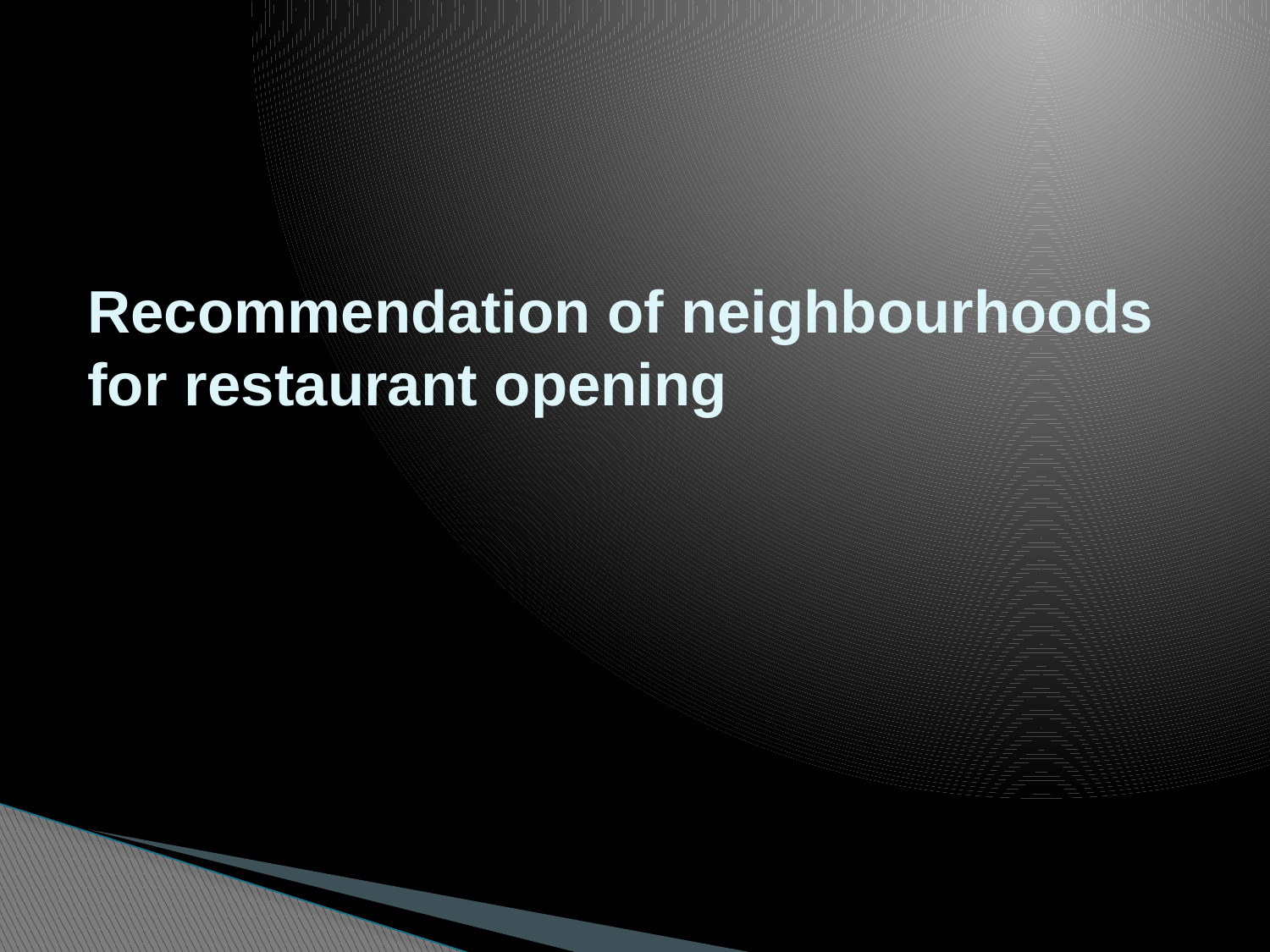

# Recommendation of neighbourhoods for restaurant opening